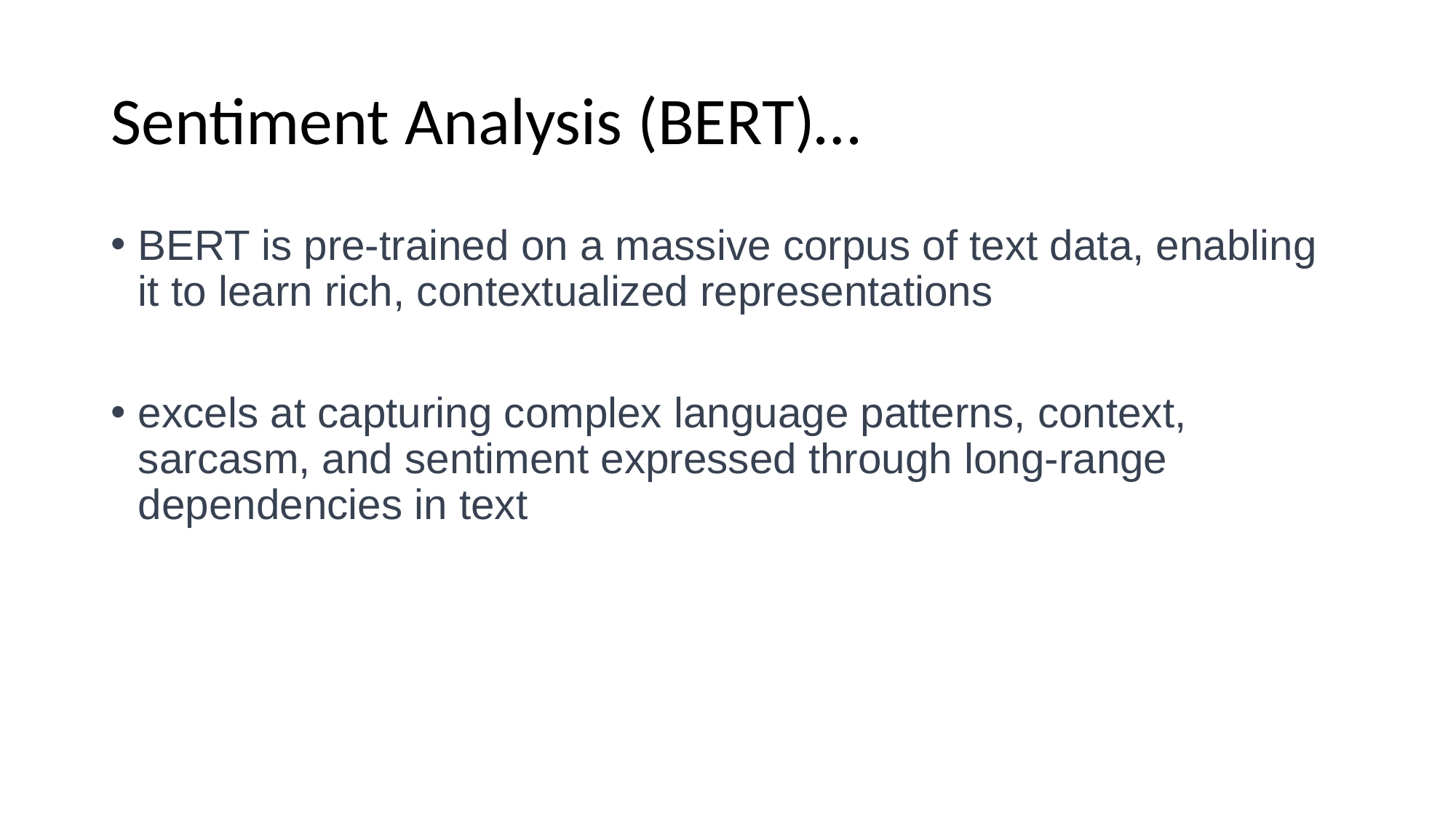

# Sentiment Analysis (BERT)…
BERT is pre-trained on a massive corpus of text data, enabling it to learn rich, contextualized representations

excels at capturing complex language patterns, context, sarcasm, and sentiment expressed through long-range dependencies in text